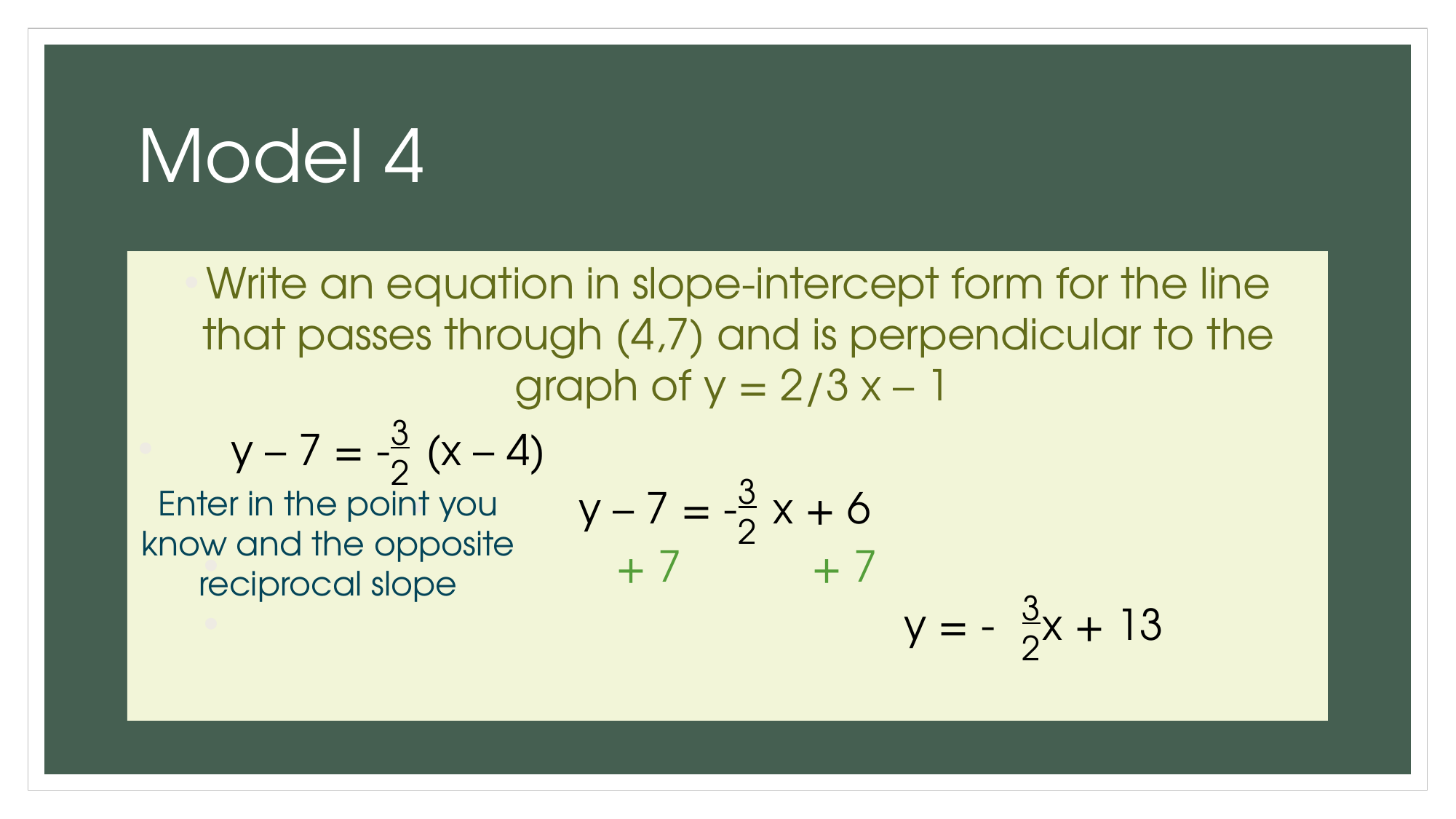

# Model 4
Write an equation in slope-intercept form for the line that passes through (4,7) and is perpendicular to the graph of y = 2/3 x – 1
      y – 7 = -   (x – 4)
            y – 7 = -   x + 6
                                 + 7           + 7
  						  y = -    x + 13
3
2
3
2
Enter in the point you know and the opposite reciprocal slope
3
2